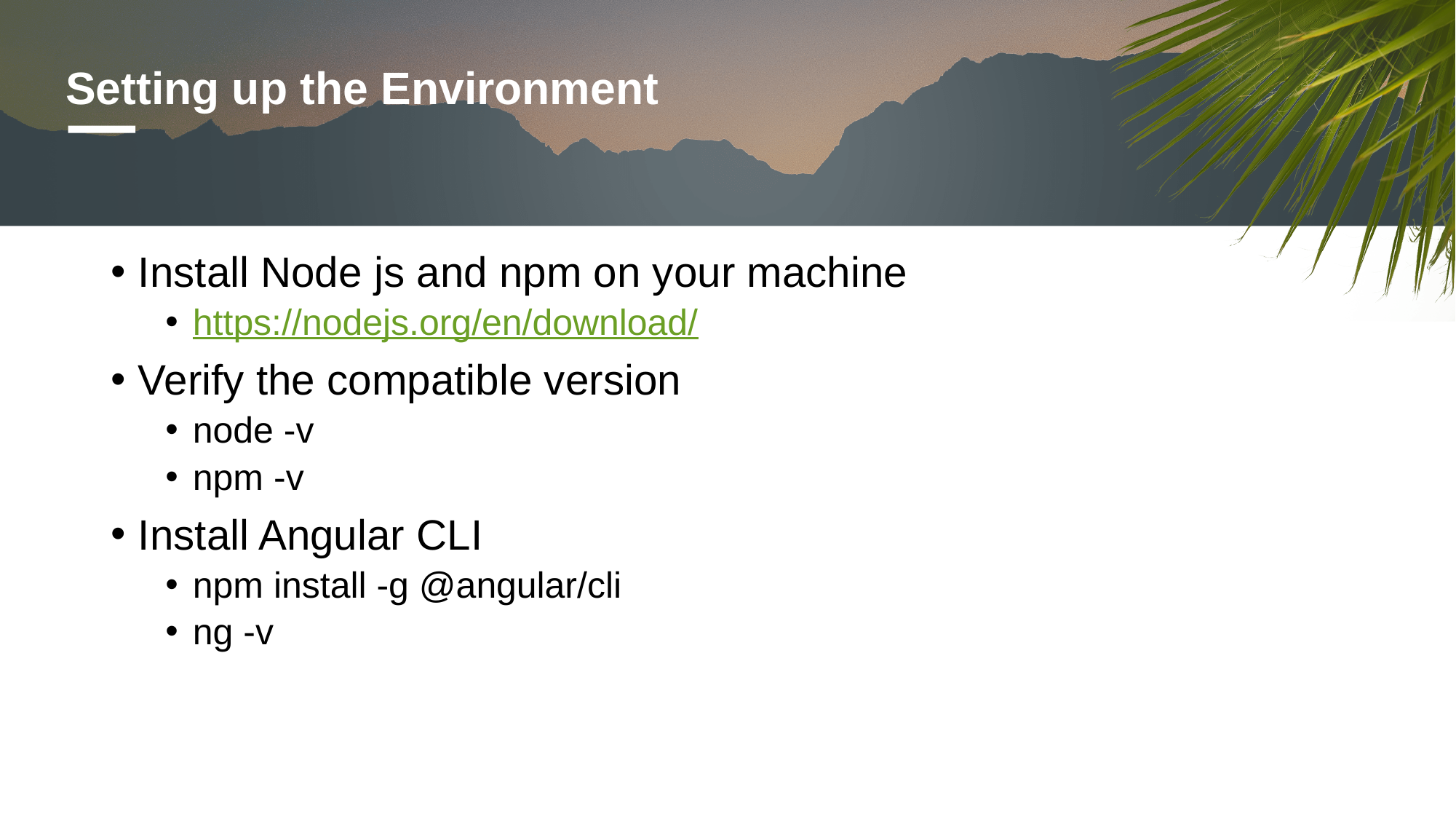

# Setting up the Environment
Install Node js and npm on your machine
https://nodejs.org/en/download/
Verify the compatible version
node -v
npm -v
Install Angular CLI
npm install -g @angular/cli
ng -v